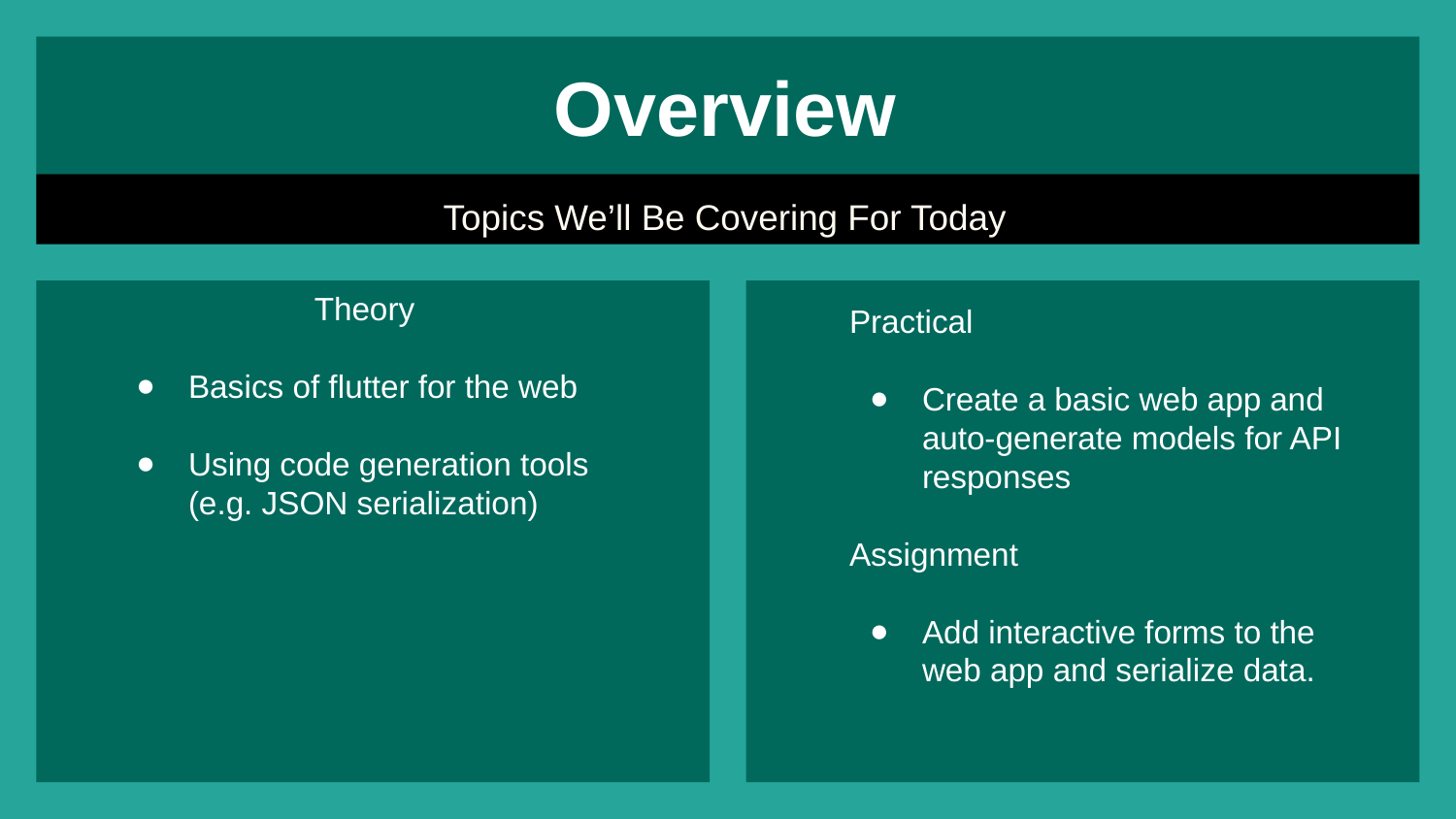

# Overview
Topics We’ll Be Covering For Today
Theory

Basics of flutter for the web

Using code generation tools
(e.g. JSON serialization)

Practical

Create a basic web app and auto-generate models for API responses

Assignment

Add interactive forms to the web app and serialize data.